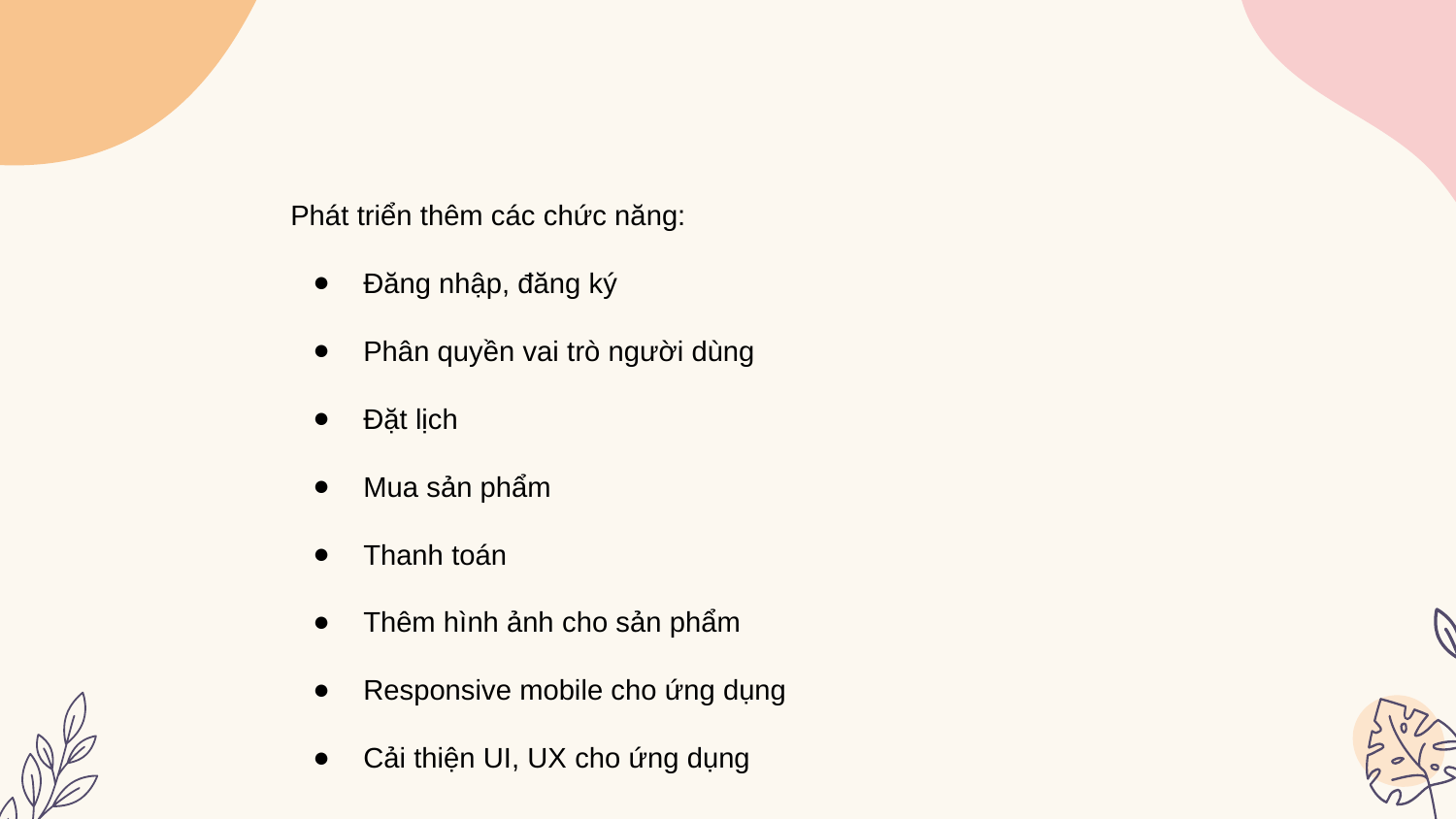

Phát triển thêm các chức năng:
Đăng nhập, đăng ký
Phân quyền vai trò người dùng
Đặt lịch
Mua sản phẩm
Thanh toán
Thêm hình ảnh cho sản phẩm
Responsive mobile cho ứng dụng
Cải thiện UI, UX cho ứng dụng